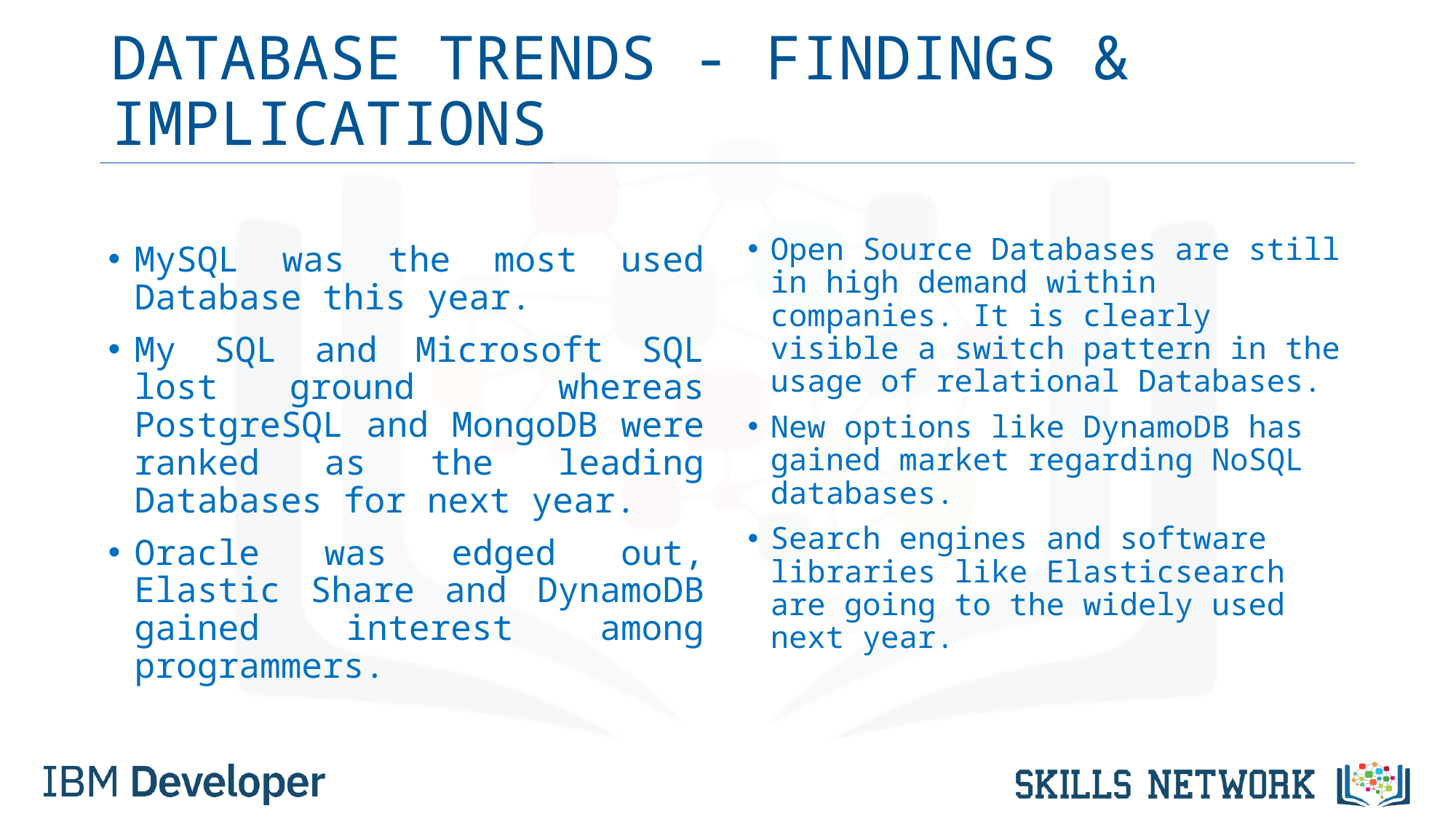

# DATABASE TRENDS - FINDINGS & IMPLICATIONS

MySQL was the most used Database this year.
My SQL and Microsoft SQL lost ground  whereas PostgreSQL and MongoDB were ranked as the leading Databases for next year.
Oracle was edged out, Elastic Share and DynamoDB gained interest among programmers.

Open Source Databases are still in high demand within companies. It is clearly visible a switch pattern in the usage of relational Databases.
New options like DynamoDB has gained market regarding NoSQL databases.
Search engines and software libraries like Elasticsearch are going to the widely used next year.